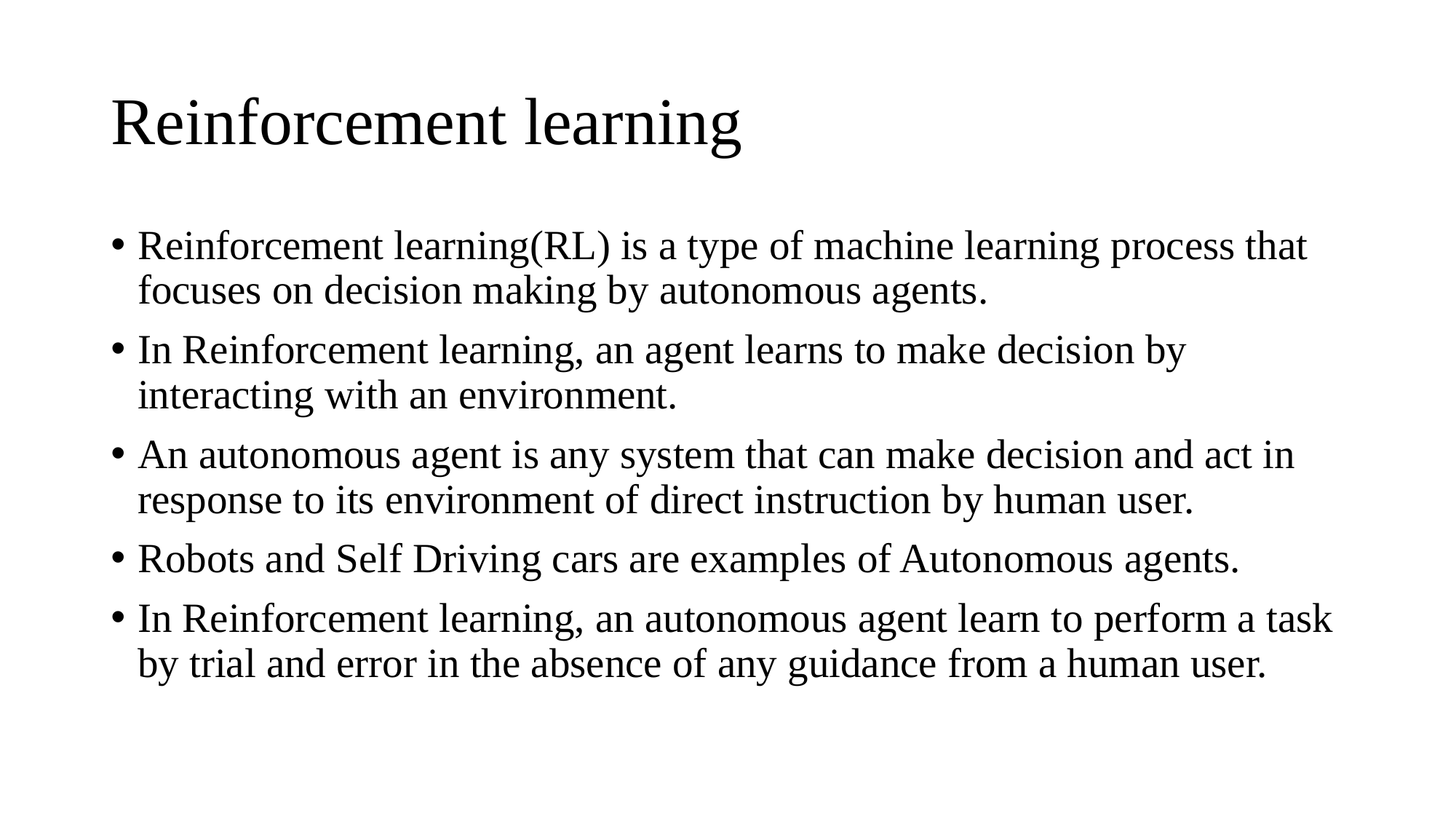

# Reinforcement learning
Reinforcement learning(RL) is a type of machine learning process that focuses on decision making by autonomous agents.
In Reinforcement learning, an agent learns to make decision by interacting with an environment.
An autonomous agent is any system that can make decision and act in response to its environment of direct instruction by human user.
Robots and Self Driving cars are examples of Autonomous agents.
In Reinforcement learning, an autonomous agent learn to perform a task by trial and error in the absence of any guidance from a human user.